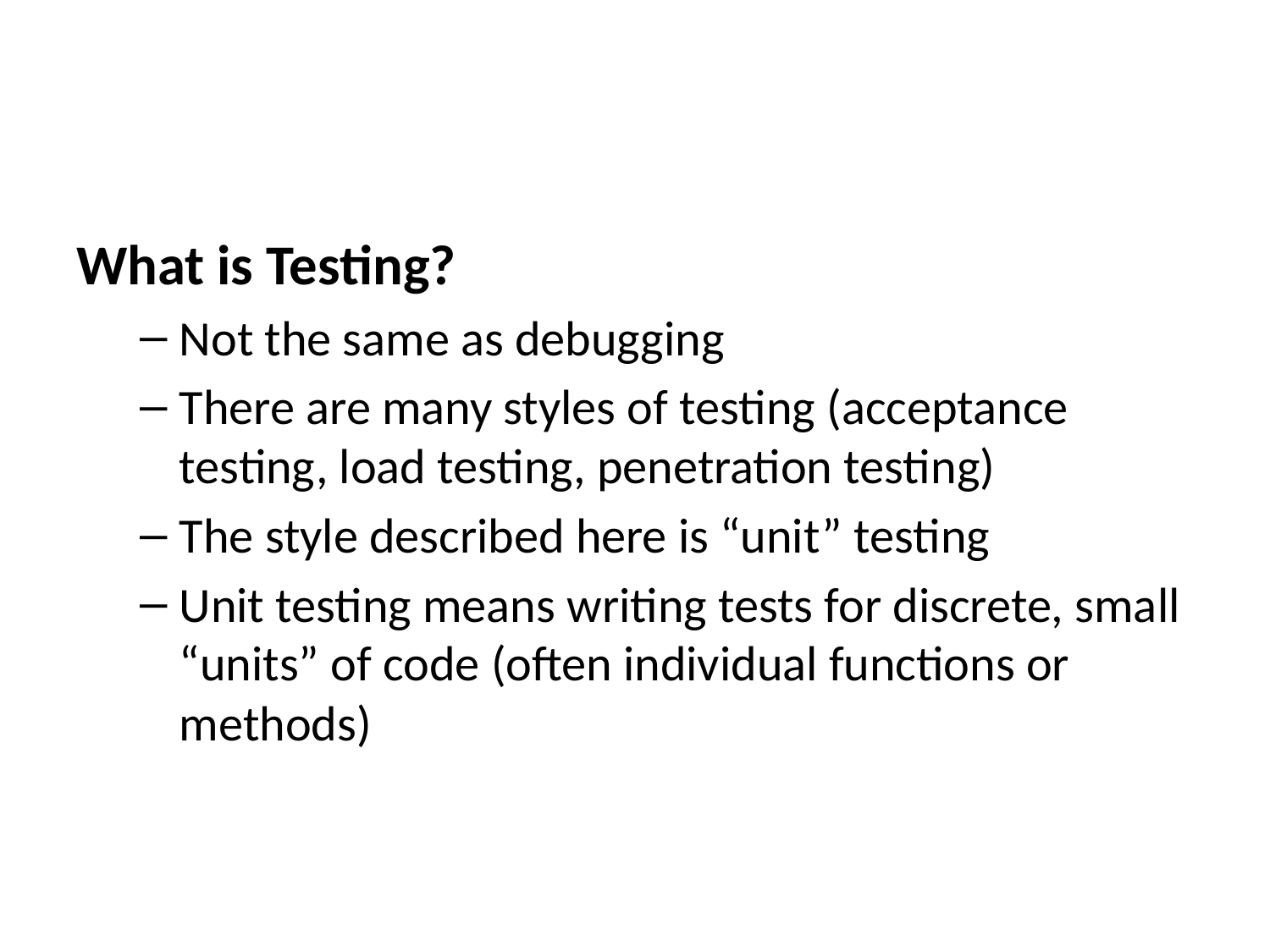

What is Testing?
Not the same as debugging
There are many styles of testing (acceptance testing, load testing, penetration testing)
The style described here is “unit” testing
Unit testing means writing tests for discrete, small “units” of code (often individual functions or methods)